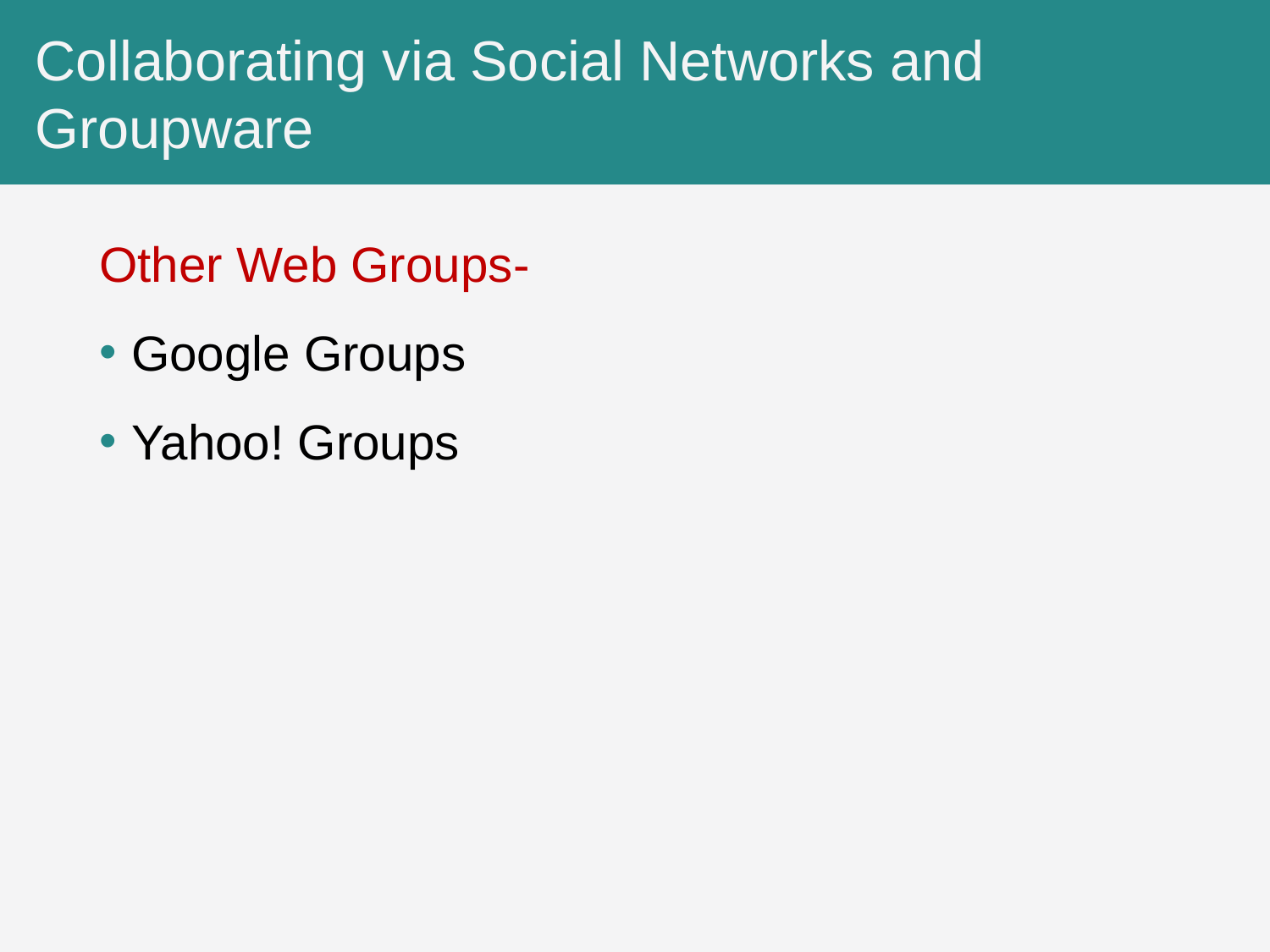

# Collaborating via Social Networks and Groupware
Other Web Groups-
Google Groups
Yahoo! Groups